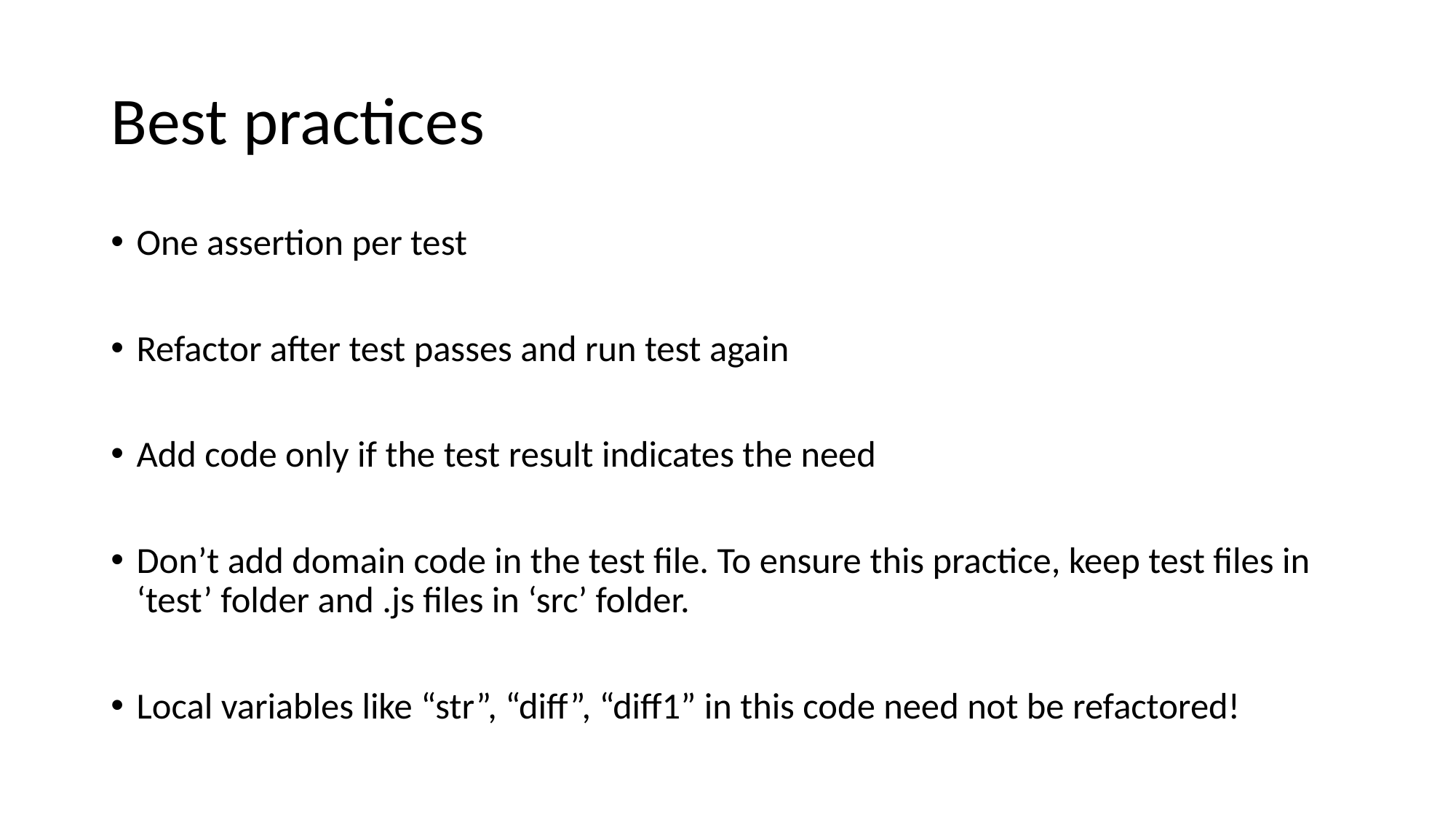

# Best practices
One assertion per test

Refactor after test passes and run test again

Add code only if the test result indicates the need

Don’t add domain code in the test file. To ensure this practice, keep test files in ‘test’ folder and .js files in ‘src’ folder.

Local variables like “str”, “diff”, “diff1” in this code need not be refactored!